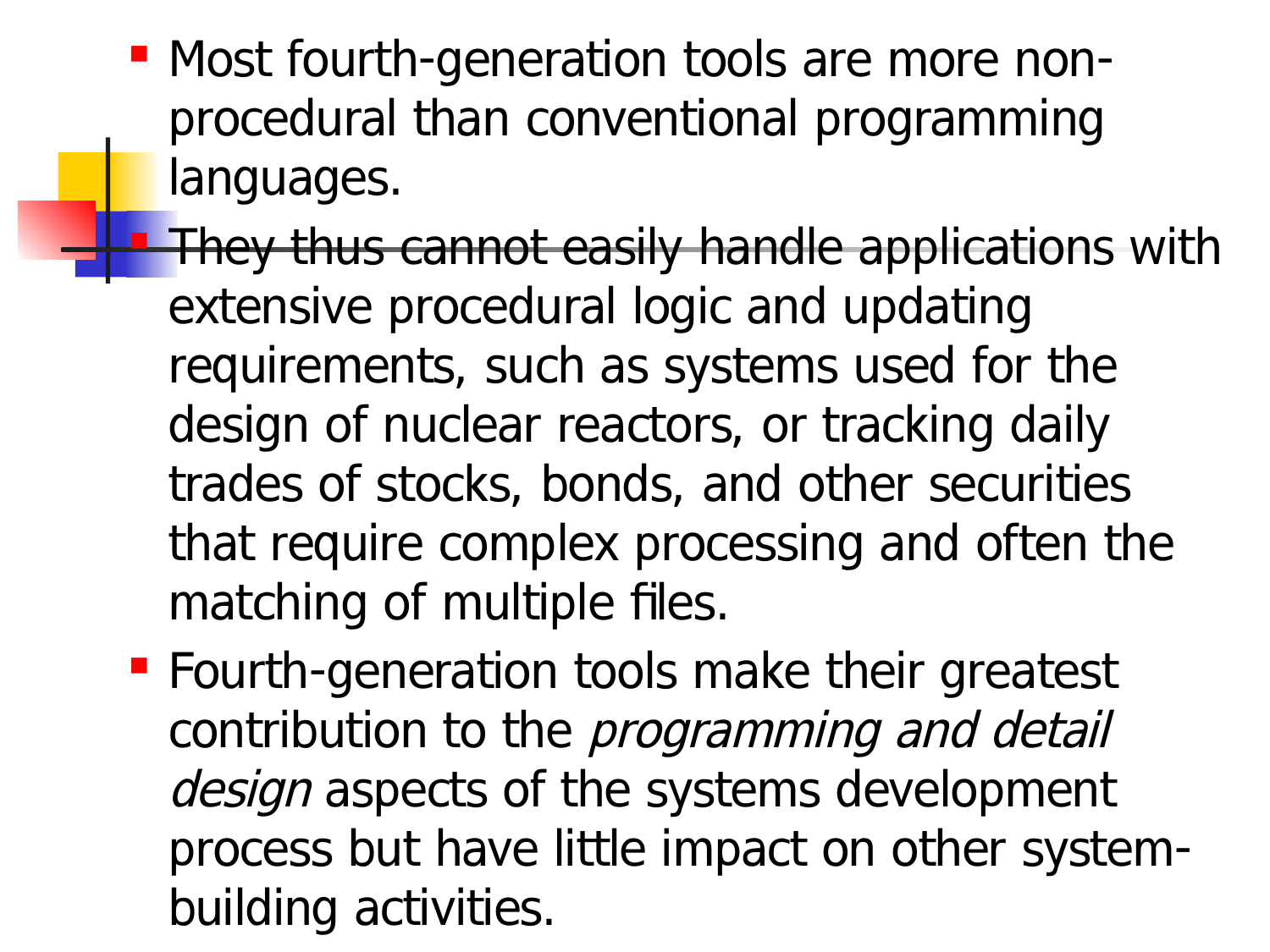

Most fourth-generation tools are more non-procedural than conventional programming languages.
They thus cannot easily handle applications with extensive procedural logic and updating requirements, such as systems used for the design of nuclear reactors, or tracking daily trades of stocks, bonds, and other securities that require complex processing and often the matching of multiple files.
Fourth-generation tools make their greatest contribution to the programming and detail design aspects of the systems development process but have little impact on other system-building activities.